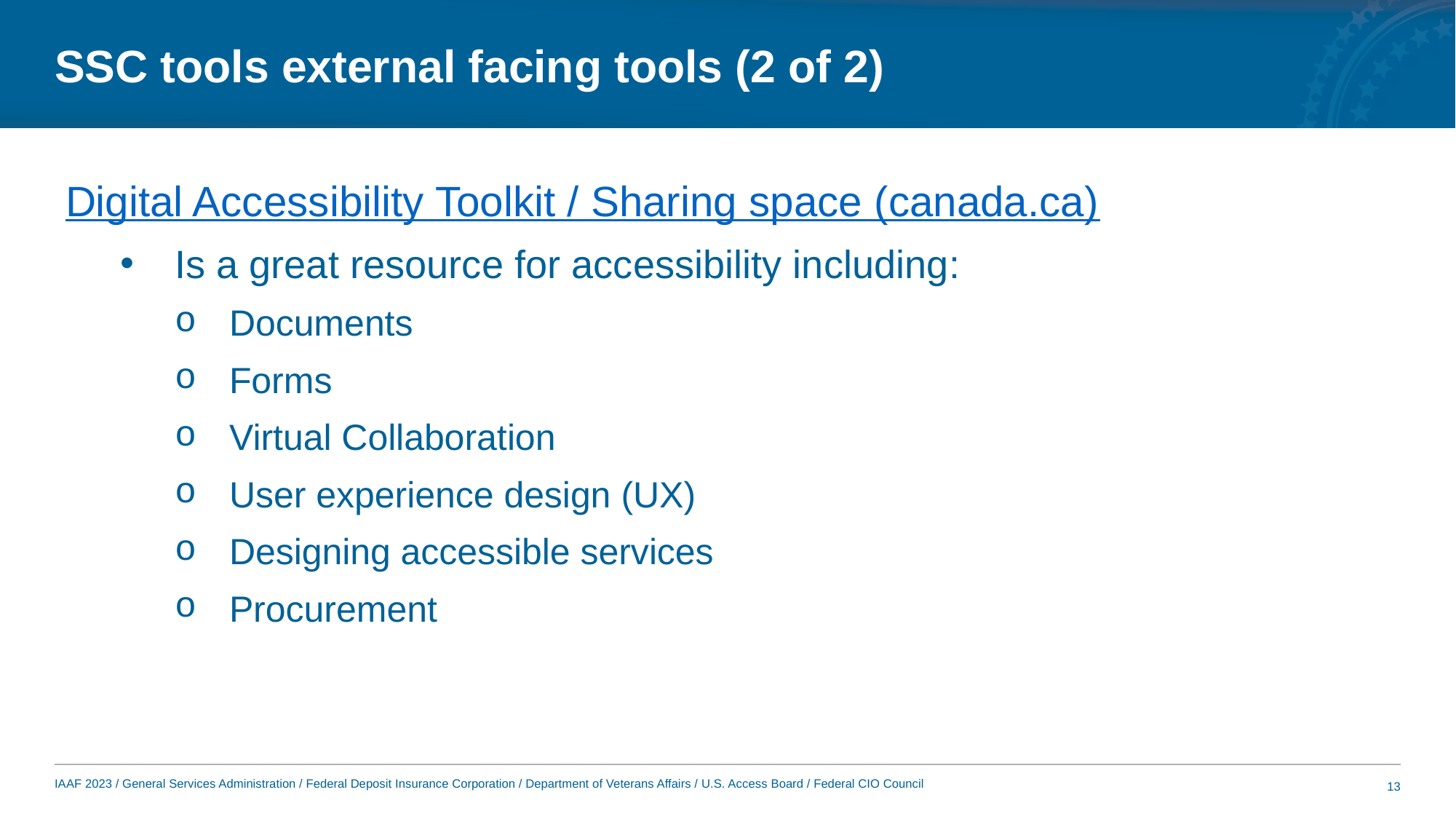

# SSC tools external facing tools (2 of 2)
Digital Accessibility Toolkit / Sharing space (canada.ca)
Is a great resource for accessibility including:
Documents
Forms
Virtual Collaboration
User experience design (UX)
Designing accessible services
Procurement
13